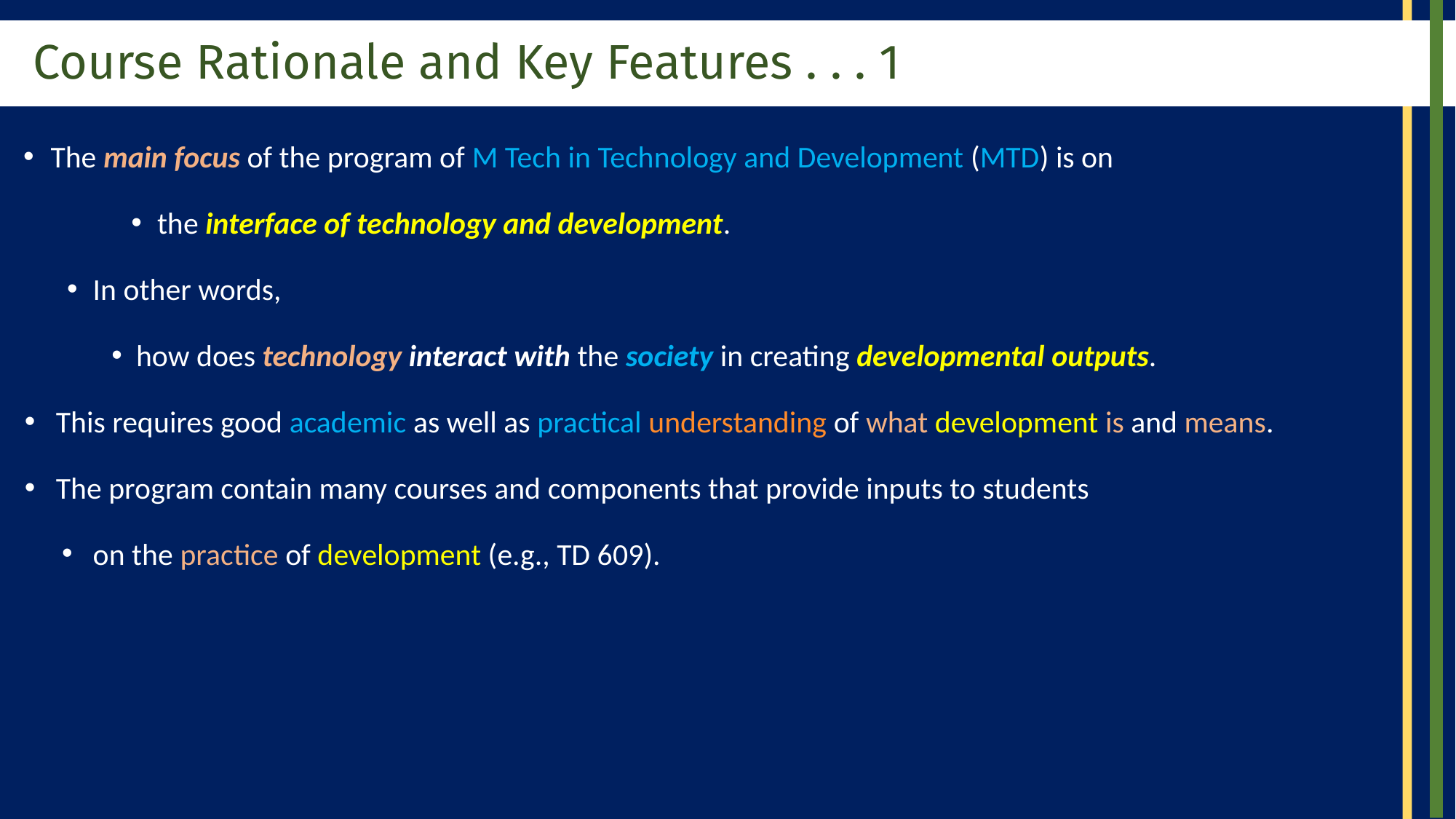

# Course Rationale and Key Features . . . 1
The main focus of the program of M Tech in Technology and Development (MTD) is on
the interface of technology and development.
In other words,
how does technology interact with the society in creating developmental outputs.
This requires good academic as well as practical understanding of what development is and means.
The program contain many courses and components that provide inputs to students
on the practice of development (e.g., TD 609).